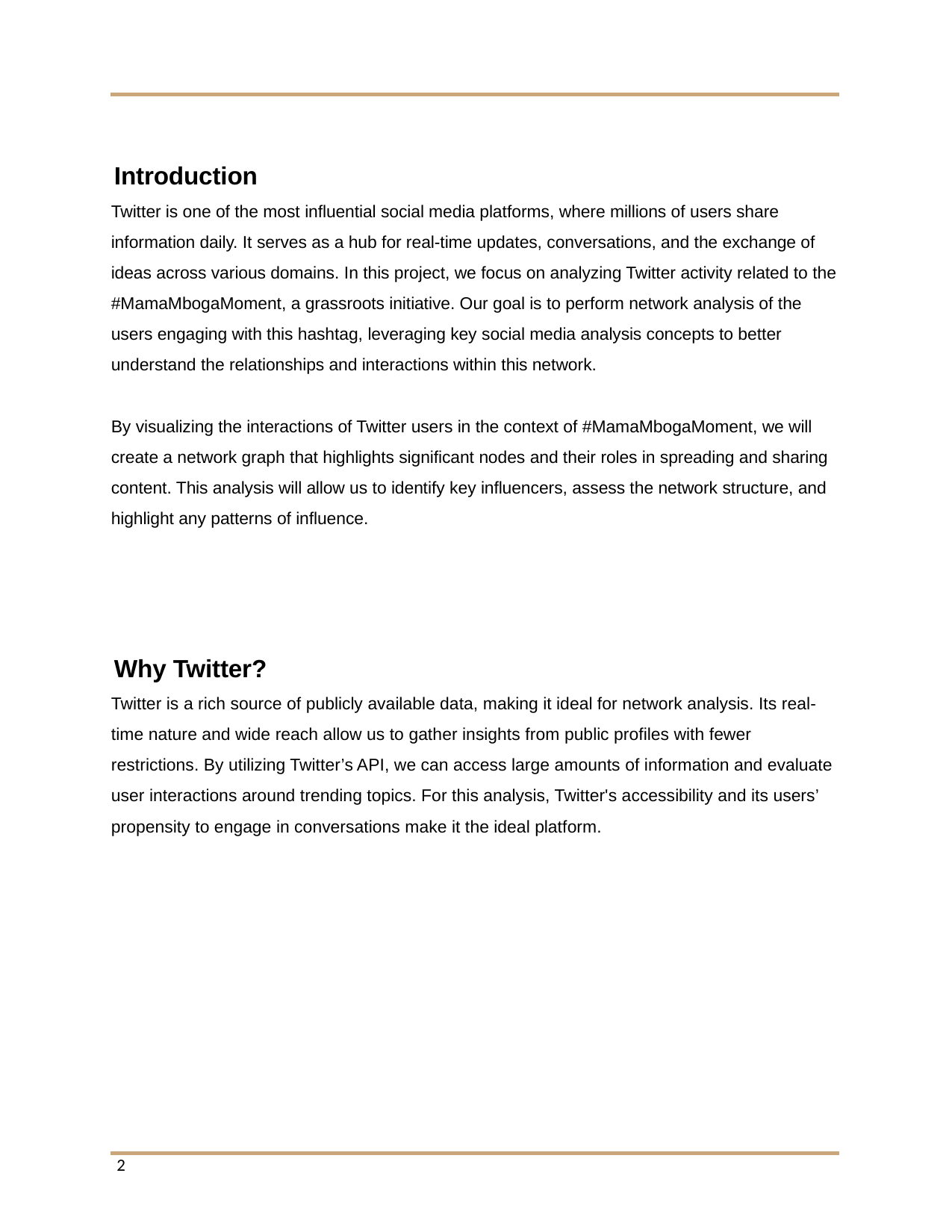

Introduction
Twitter is one of the most influential social media platforms, where millions of users share information daily. It serves as a hub for real-time updates, conversations, and the exchange of ideas across various domains. In this project, we focus on analyzing Twitter activity related to the #MamaMbogaMoment, a grassroots initiative. Our goal is to perform network analysis of the users engaging with this hashtag, leveraging key social media analysis concepts to better understand the relationships and interactions within this network.
By visualizing the interactions of Twitter users in the context of #MamaMbogaMoment, we will create a network graph that highlights significant nodes and their roles in spreading and sharing content. This analysis will allow us to identify key influencers, assess the network structure, and highlight any patterns of influence.
Why Twitter?
Twitter is a rich source of publicly available data, making it ideal for network analysis. Its real-time nature and wide reach allow us to gather insights from public profiles with fewer restrictions. By utilizing Twitter’s API, we can access large amounts of information and evaluate user interactions around trending topics. For this analysis, Twitter's accessibility and its users’ propensity to engage in conversations make it the ideal platform.

2